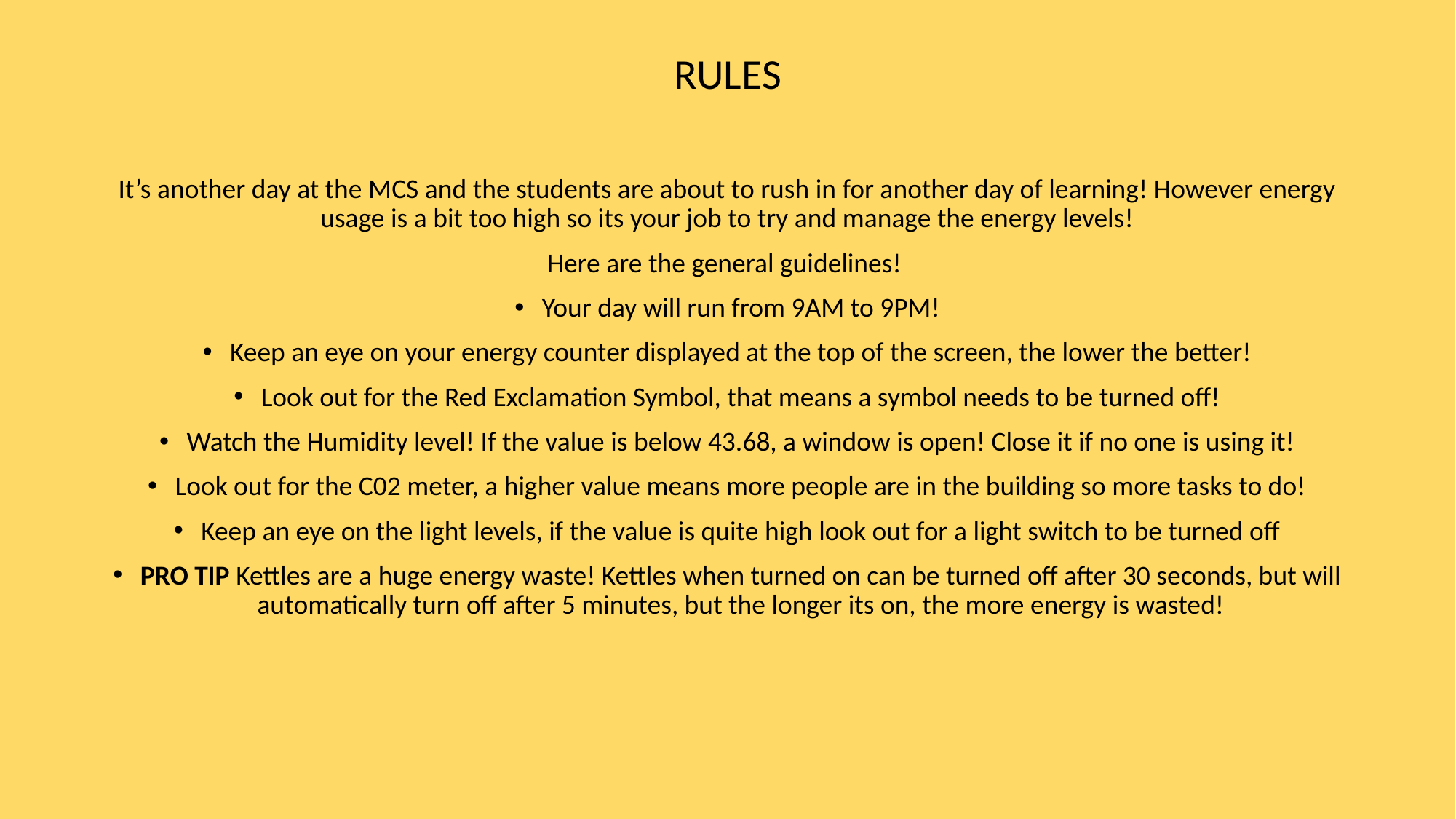

RULES

It’s another day at the MCS and the students are about to rush in for another day of learning! However energy usage is a bit too high so its your job to try and manage the energy levels!
Here are the general guidelines!
Your day will run from 9AM to 9PM!
Keep an eye on your energy counter displayed at the top of the screen, the lower the better!
Look out for the Red Exclamation Symbol, that means a symbol needs to be turned off!
Watch the Humidity level! If the value is below 43.68, a window is open! Close it if no one is using it!
Look out for the C02 meter, a higher value means more people are in the building so more tasks to do!
Keep an eye on the light levels, if the value is quite high look out for a light switch to be turned off
PRO TIP Kettles are a huge energy waste! Kettles when turned on can be turned off after 30 seconds, but will automatically turn off after 5 minutes, but the longer its on, the more energy is wasted!